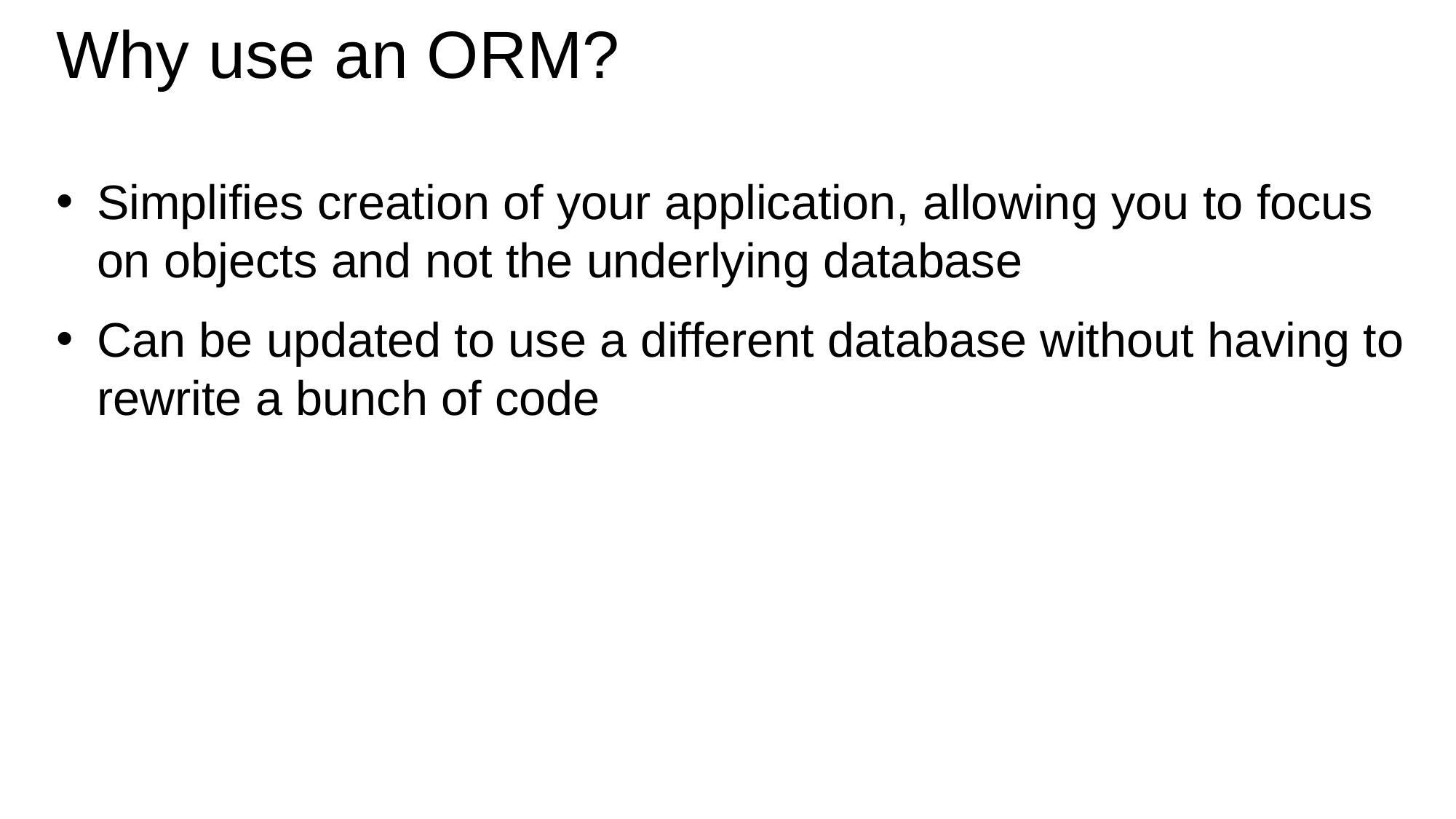

# Why use an ORM?
Simplifies creation of your application, allowing you to focus on objects and not the underlying database
Can be updated to use a different database without having to rewrite a bunch of code